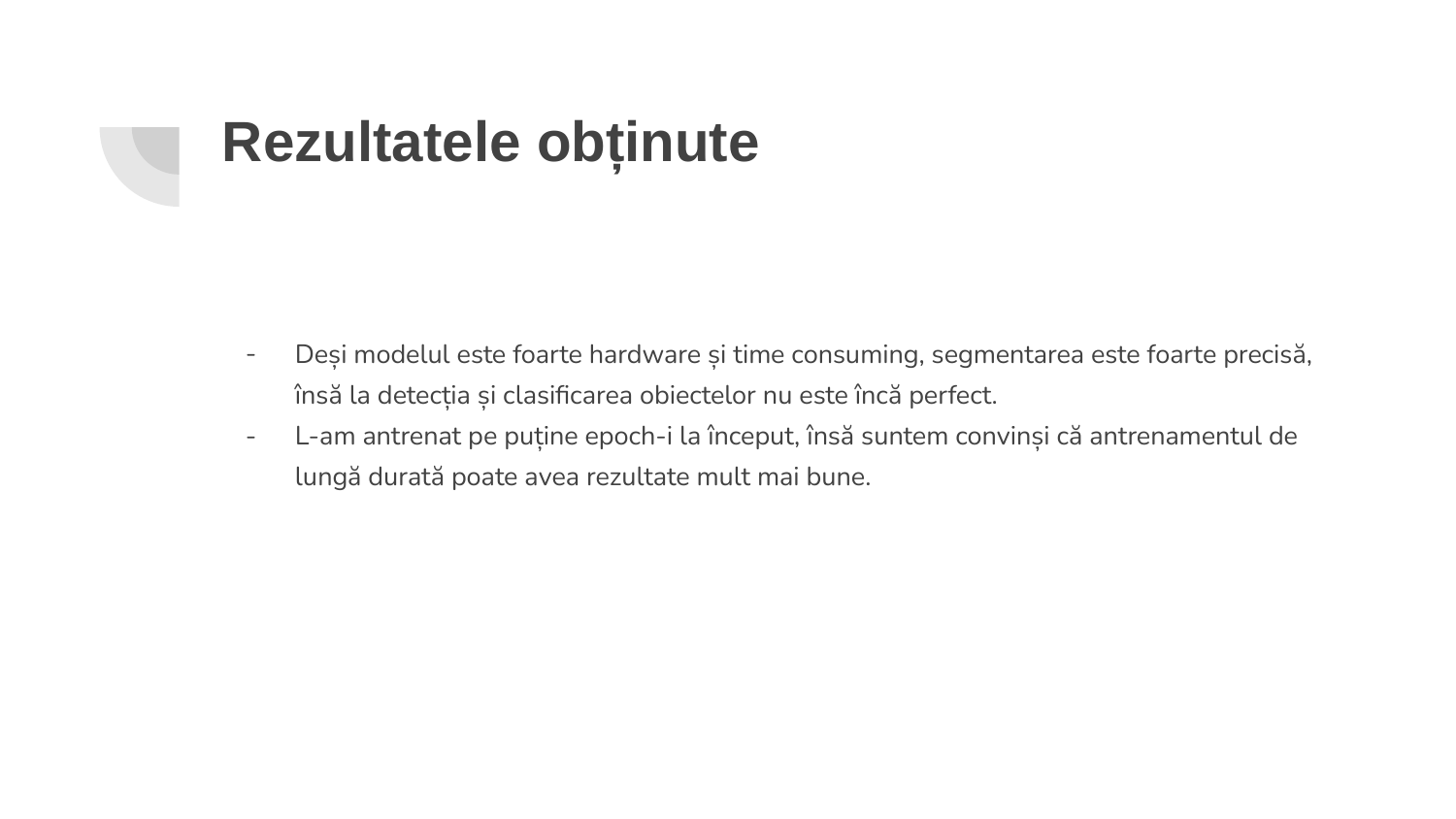

# Rezultatele obținute
Deși modelul este foarte hardware și time consuming, segmentarea este foarte precisă, însă la detecția și clasificarea obiectelor nu este încă perfect.
L-am antrenat pe puține epoch-i la început, însă suntem convinși că antrenamentul de lungă durată poate avea rezultate mult mai bune.